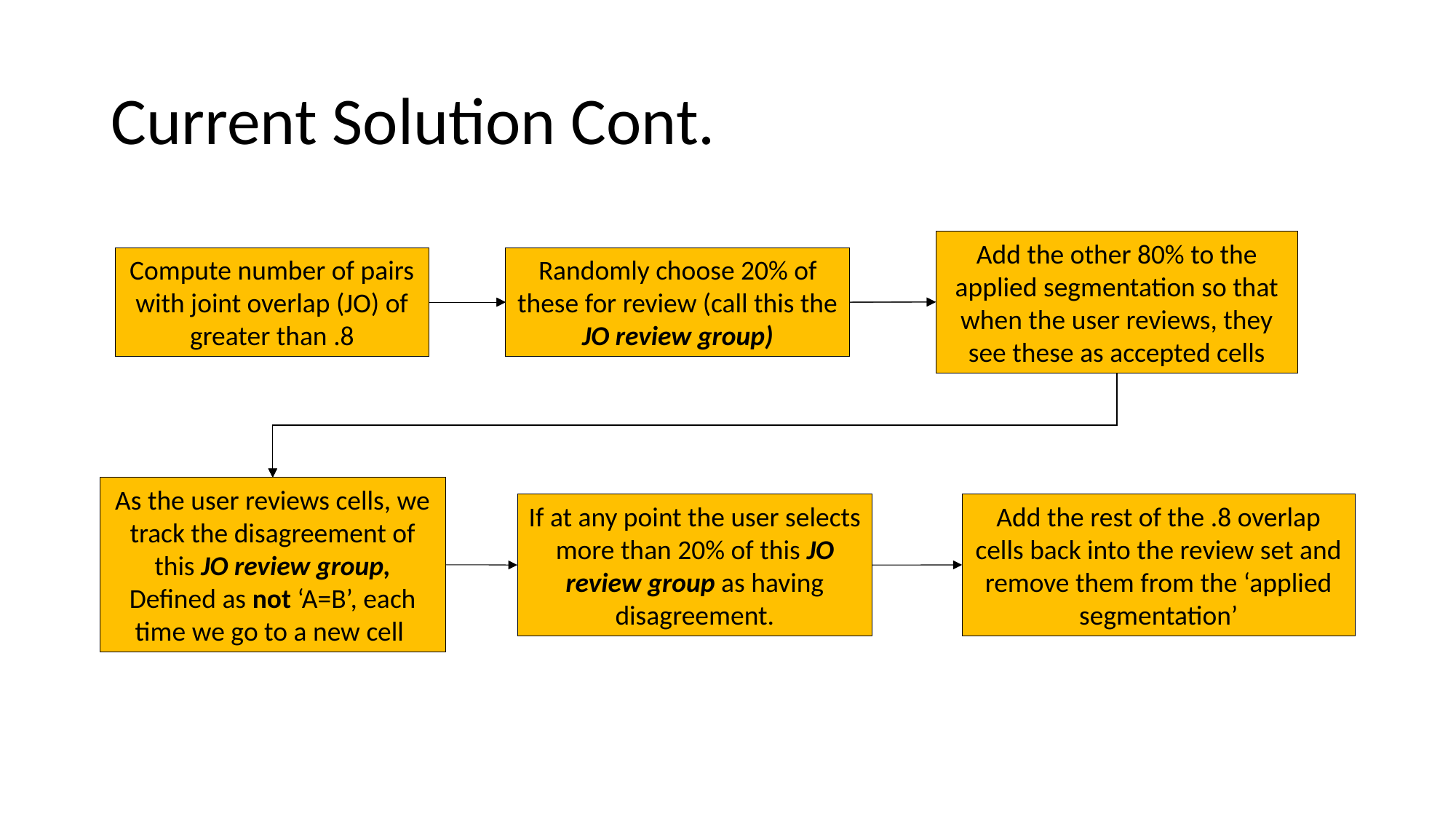

# Current Solution Cont.
Add the other 80% to the applied segmentation so that when the user reviews, they see these as accepted cells
Add the other 80% to the applied segmentation so that when the user reviews, they see these as accepted cells
Compute number of pairs with joint overlap (JO) of greater than .8
Randomly choose 20% of these for review (call this the JO review group)
Compute number of pairs with joint overlap (JO) of greater than .8
Randomly choose 20% of these for review (call this the JO review group)
As the user reviews cells, we track the disagreement of this JO review group, Defined as not ‘A=B’, each time we go to a new cell
As the user reviews cells, we track the disagreement of this JO review group, Defined as not ‘A=B’, each time we go to a new cell
If at any point the user selects more than 20% of this JO review group as having disagreement.
Add the rest of the .8 overlap cells back into the review set and remove them from the ‘applied segmentation’
If at any point the user selects more than 20% of this JO review group as having disagreement.